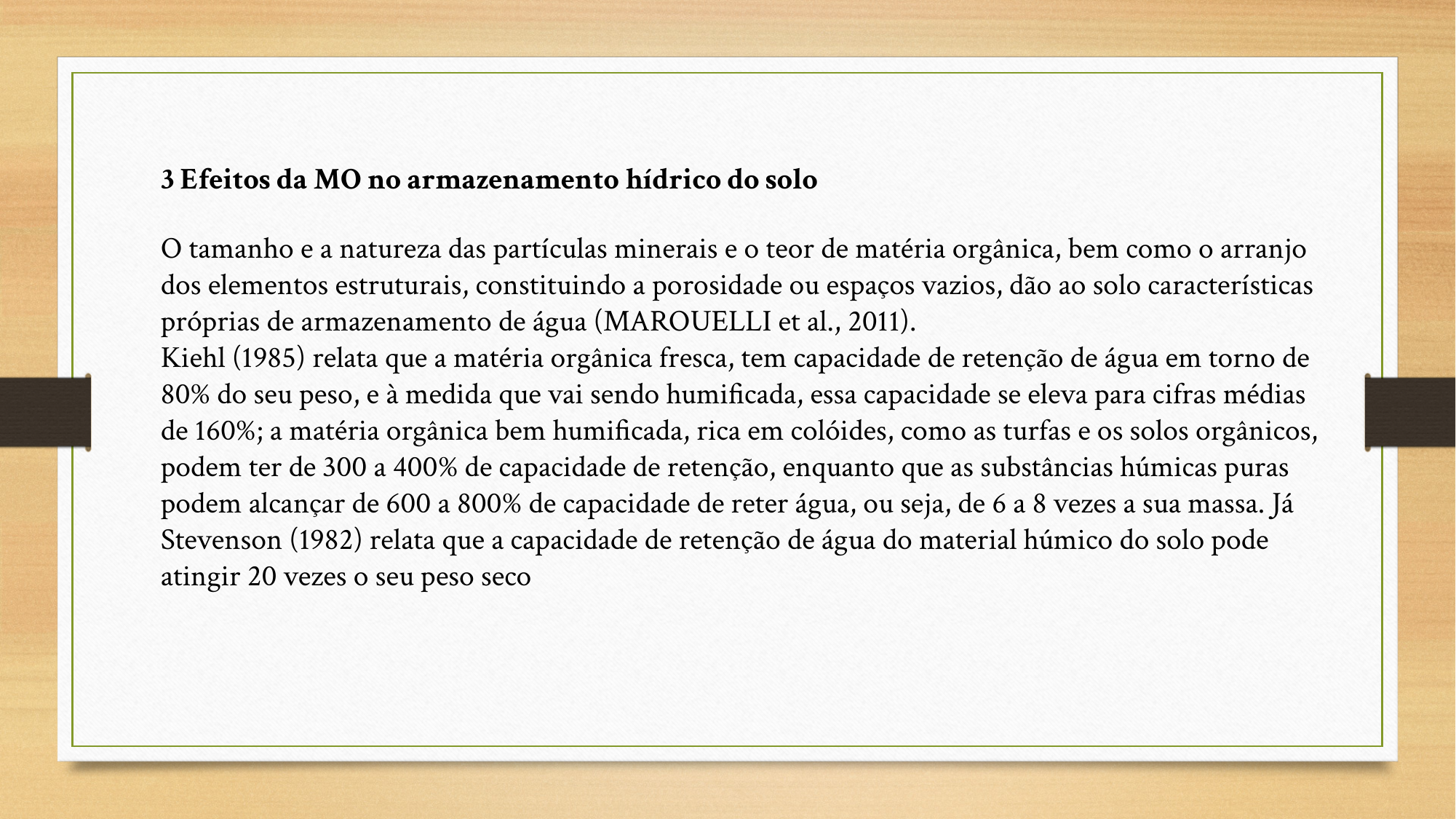

3 Efeitos da MO no armazenamento hídrico do solo

O tamanho e a natureza das partículas minerais e o teor de matéria orgânica, bem como o arranjo dos elementos estruturais, constituindo a porosidade ou espaços vazios, dão ao solo características próprias de armazenamento de água (MAROUELLI et al., 2011).
Kiehl (1985) relata que a matéria orgânica fresca, tem capacidade de retenção de água em torno de 80% do seu peso, e à medida que vai sendo humificada, essa capacidade se eleva para cifras médias de 160%; a matéria orgânica bem humificada, rica em colóides, como as turfas e os solos orgânicos, podem ter de 300 a 400% de capacidade de retenção, enquanto que as substâncias húmicas puras podem alcançar de 600 a 800% de capacidade de reter água, ou seja, de 6 a 8 vezes a sua massa. Já Stevenson (1982) relata que a capacidade de retenção de água do material húmico do solo pode atingir 20 vezes o seu peso seco